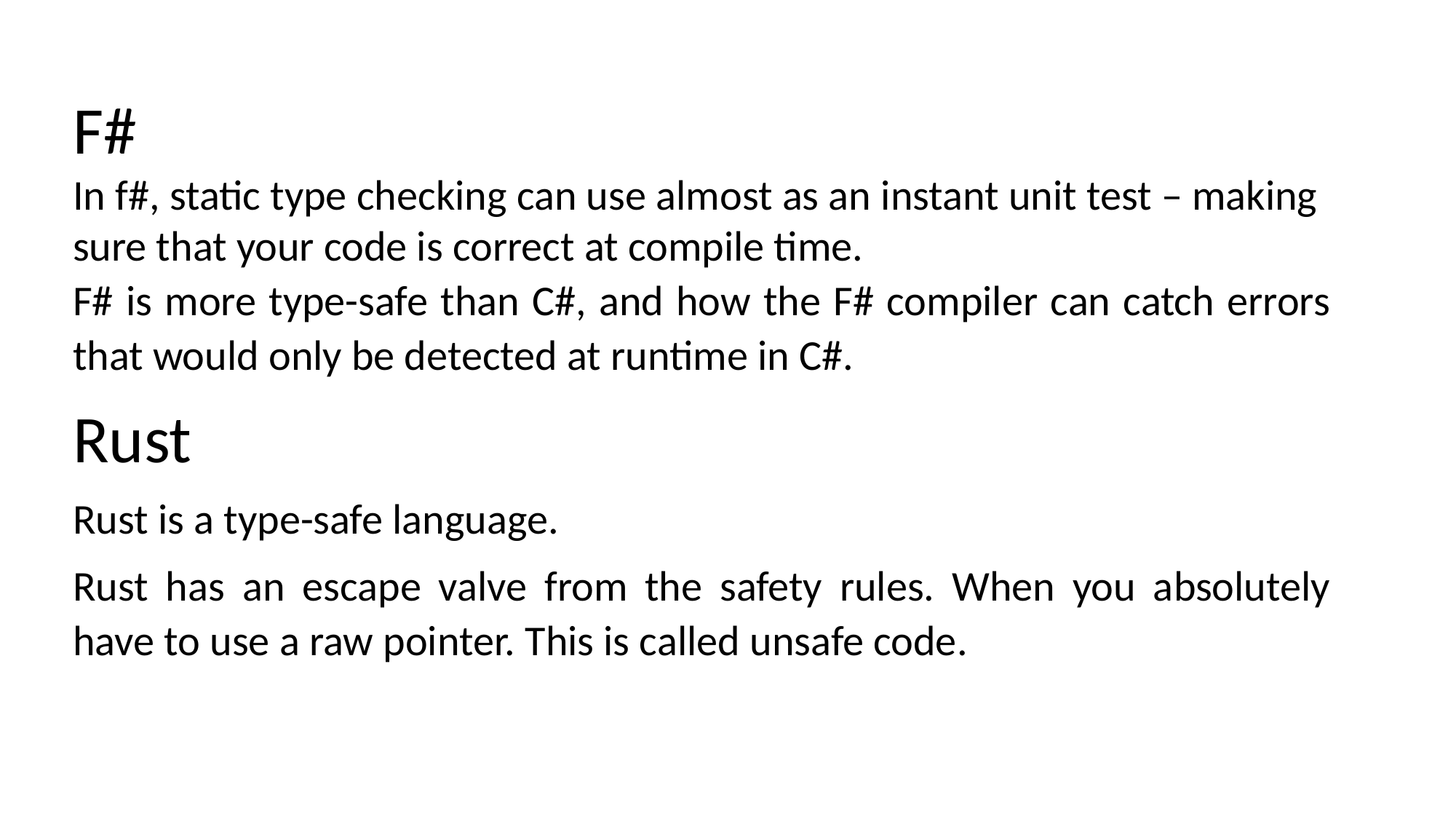

F#
In f#, static type checking can use almost as an instant unit test – making sure that your code is correct at compile time.
F# is more type-safe than C#, and how the F# compiler can catch errors that would only be detected at runtime in C#.
Rust
Rust is a type-safe language.
Rust has an escape valve from the safety rules. When you absolutely have to use a raw pointer. This is called unsafe code.